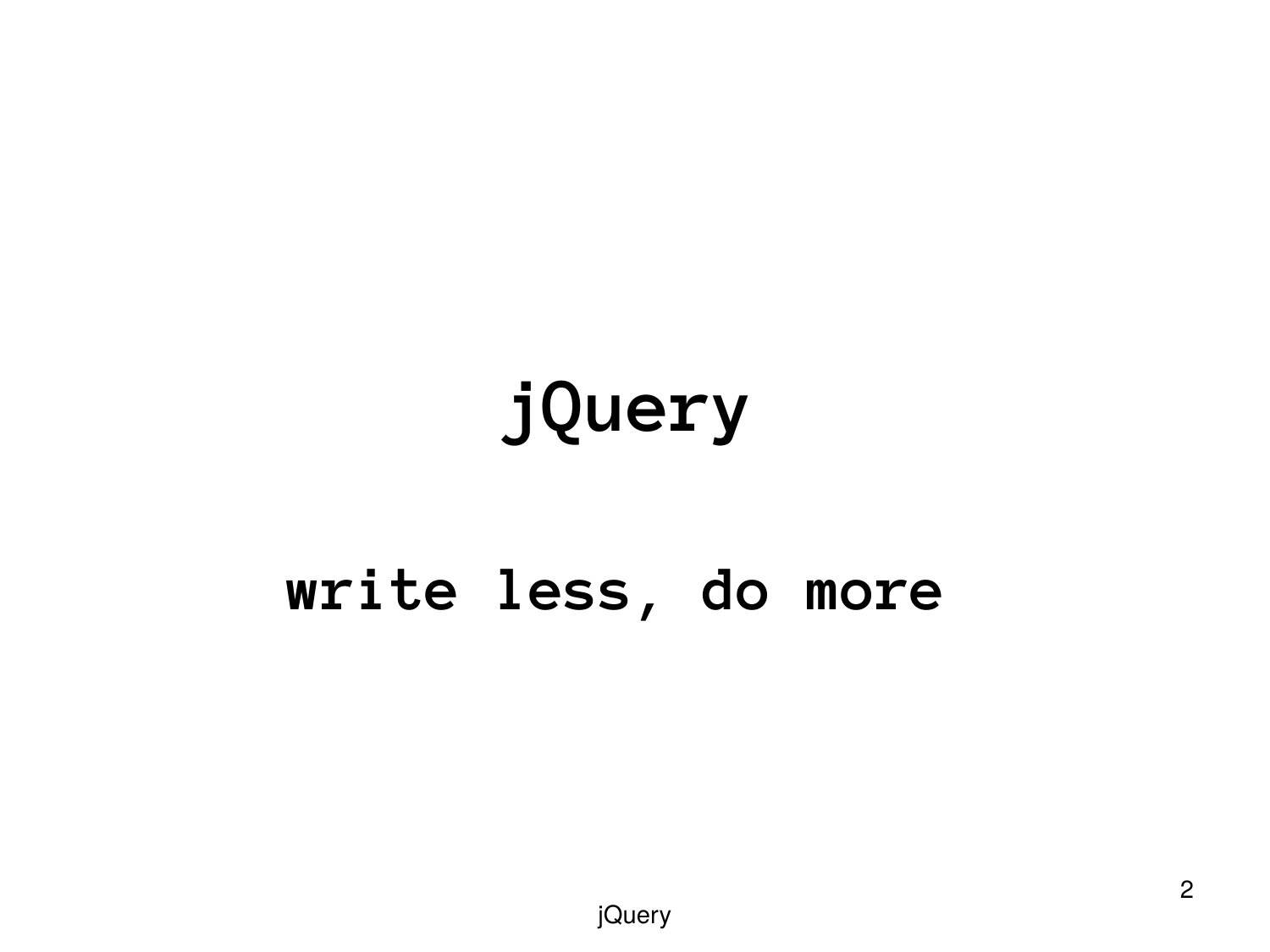

# jQuery
write less, do more
2
jQuery